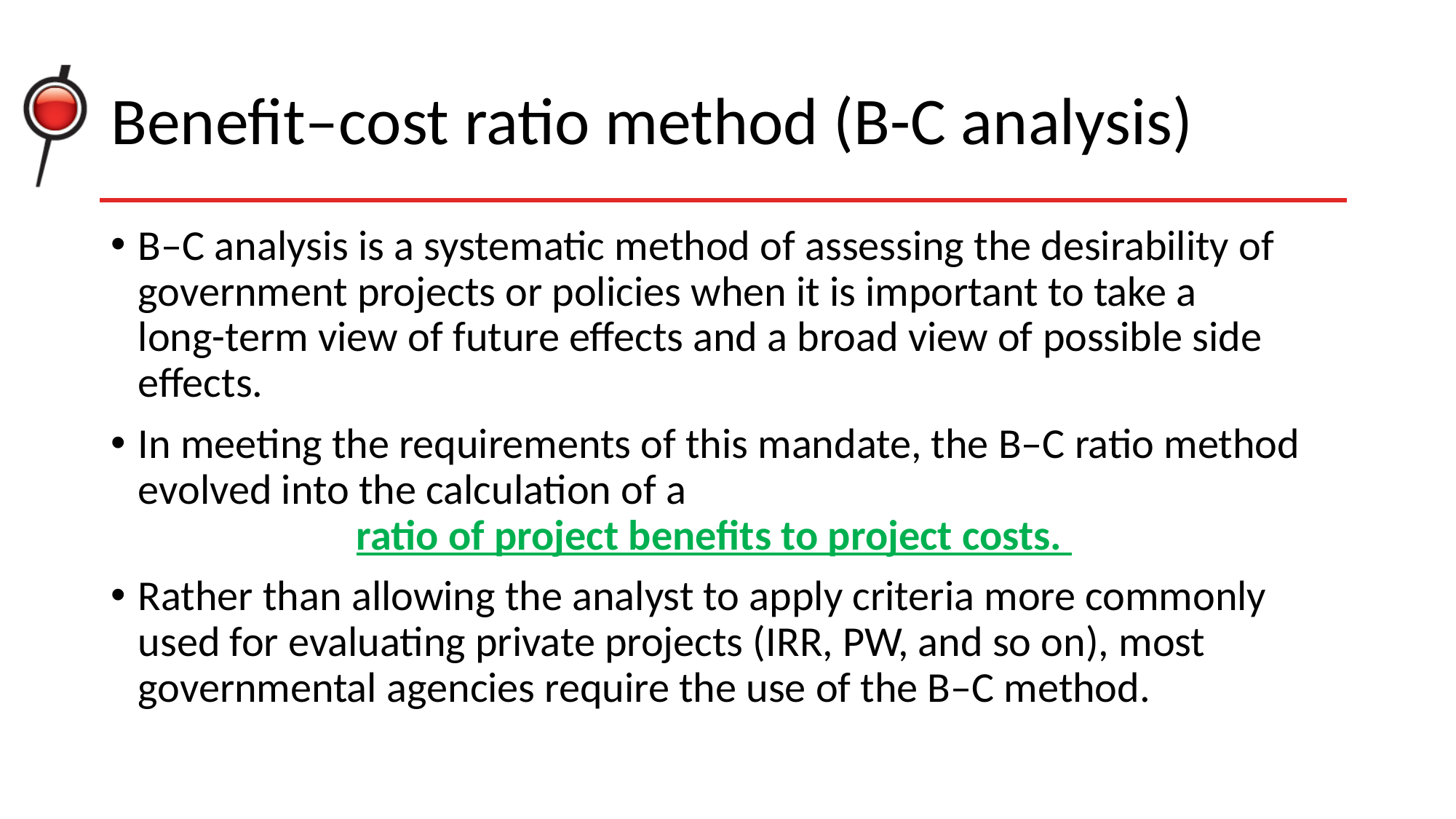

# Benefit–cost ratio method (B-C analysis)
B–C analysis is a systematic method of assessing the desirability of government projects or policies when it is important to take a               long-term view of future effects and a broad view of possible side effects.
In meeting the requirements of this mandate, the B–C ratio method evolved into the calculation of a                                                                             		ratio of project benefits to project costs.
Rather than allowing the analyst to apply criteria more commonly used for evaluating private projects (IRR, PW, and so on), most governmental agencies require the use of the B–C method.